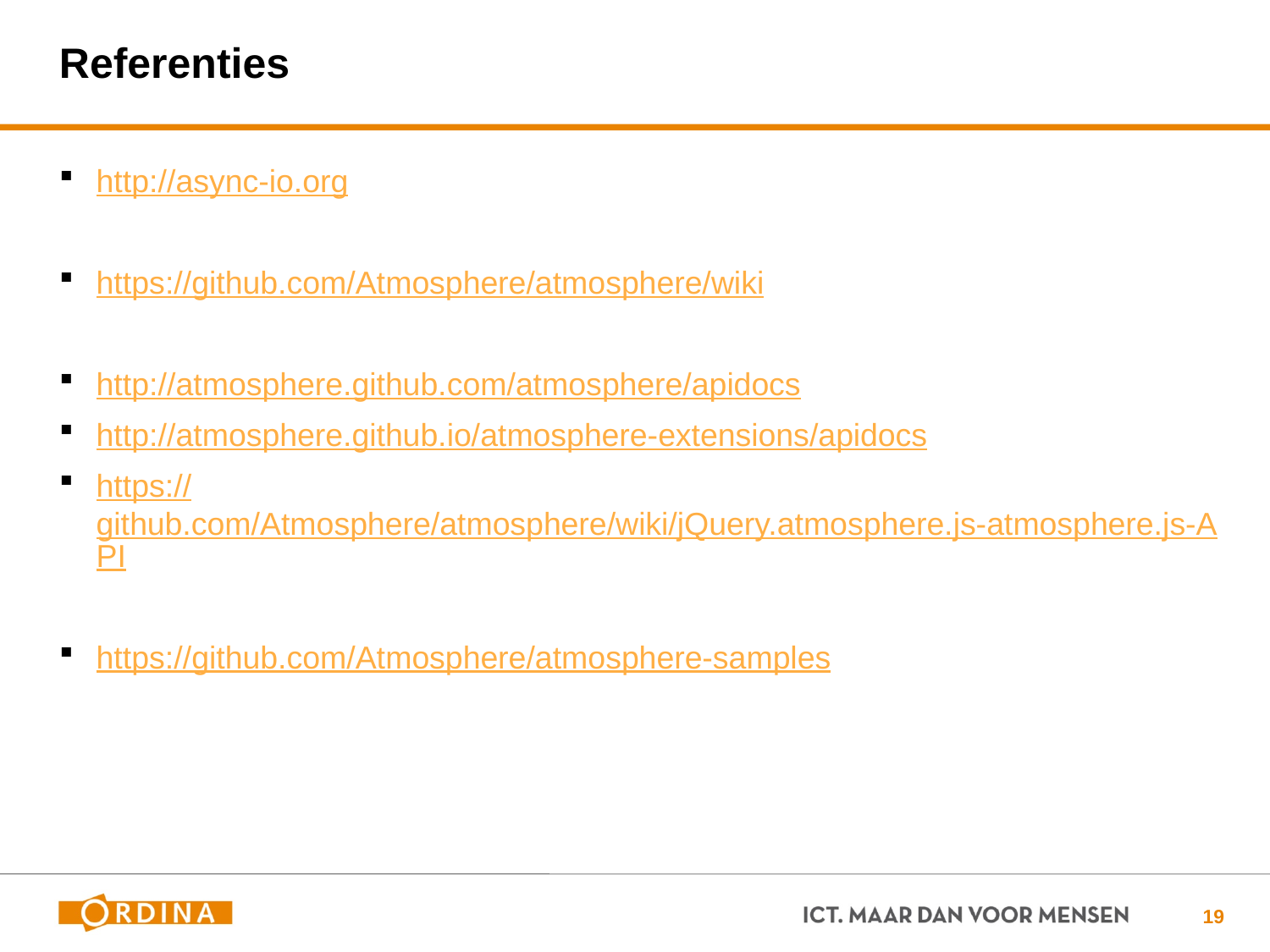

# Referenties
http://async-io.org

https://github.com/Atmosphere/atmosphere/wiki

http://atmosphere.github.com/atmosphere/apidocs
http://atmosphere.github.io/atmosphere-extensions/apidocs
https://github.com/Atmosphere/atmosphere/wiki/jQuery.atmosphere.js-atmosphere.js-API

https://github.com/Atmosphere/atmosphere-samples

19